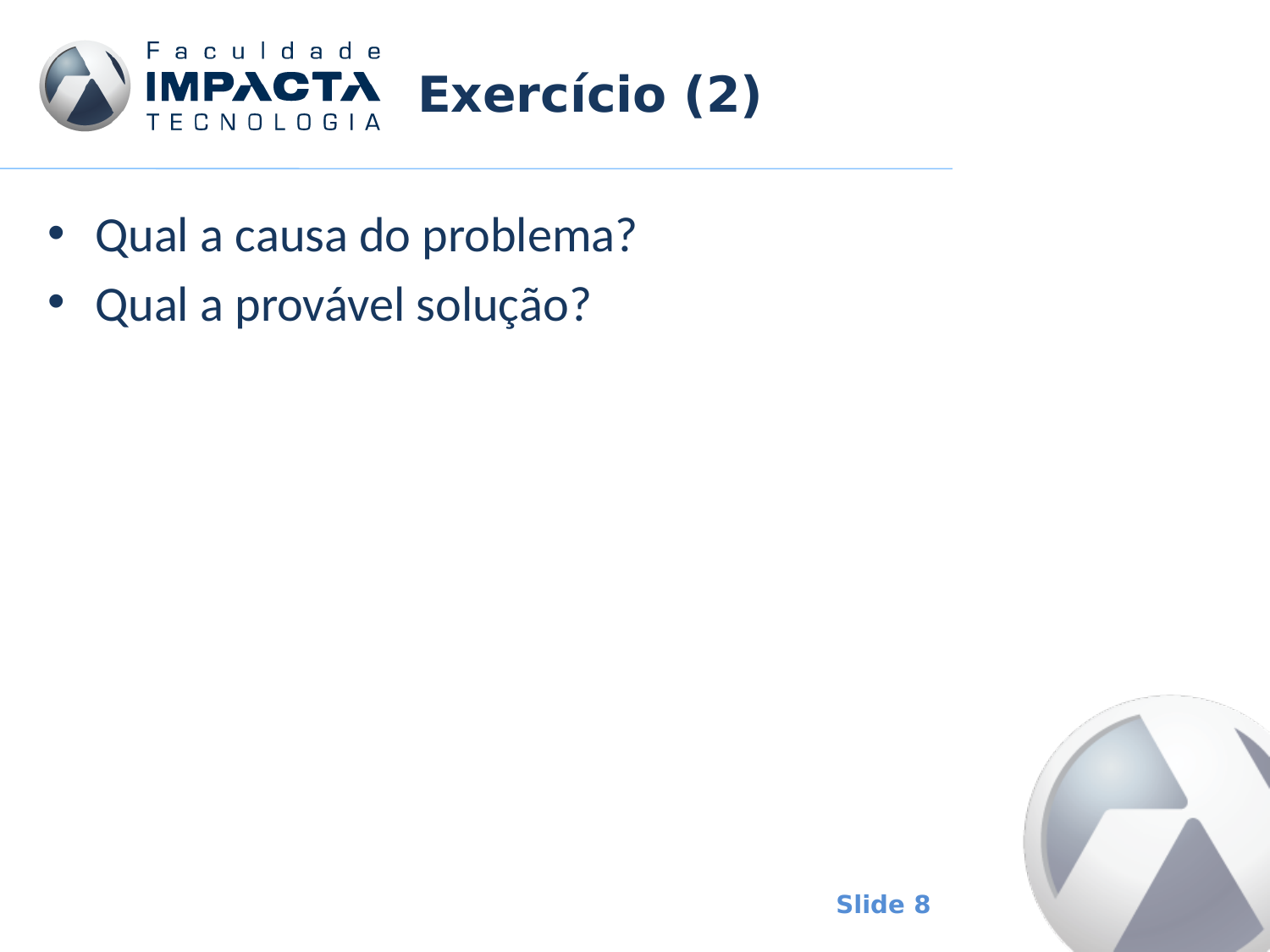

# Exercício (2)
Qual a causa do problema?
Qual a provável solução?